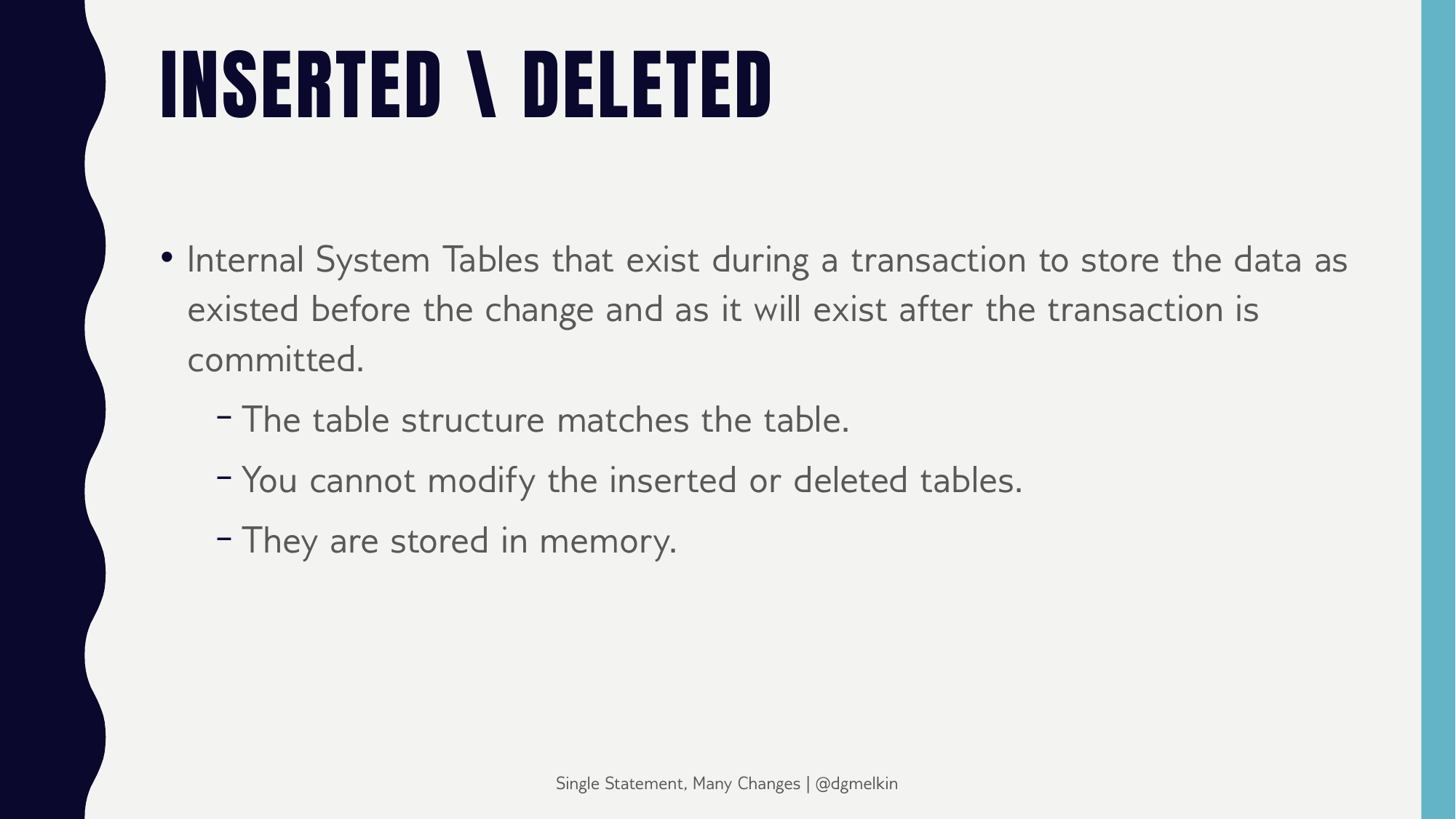

# INSERTED \ DELETED
Internal System Tables that exist during a transaction to store the data as existed before the change and as it will exist after the transaction is committed.
The table structure matches the table.
You cannot modify the inserted or deleted tables.
They are stored in memory.
Single Statement, Many Changes | @dgmelkin